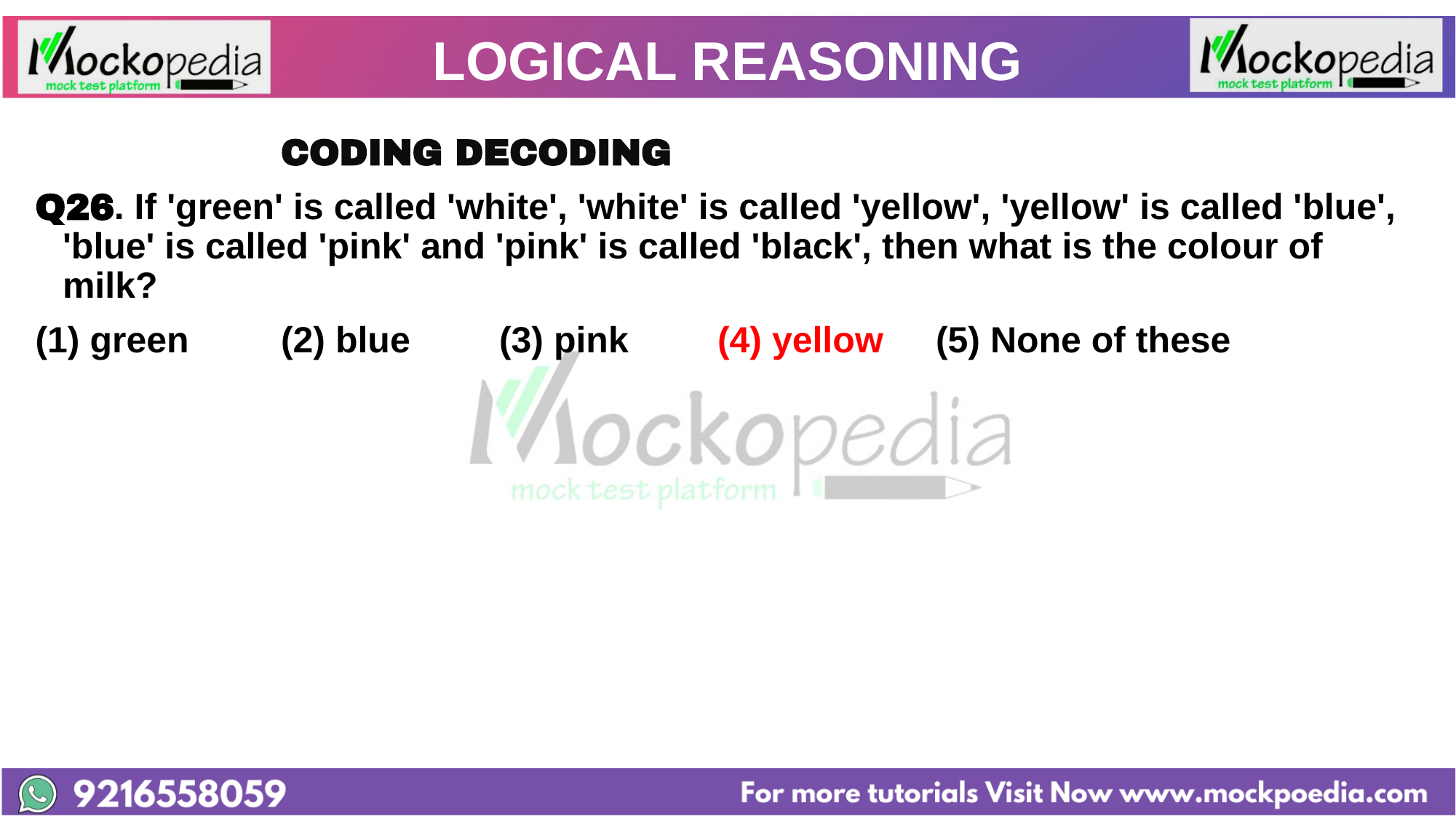

# LOGICAL REASONING
			CODING DECODING
Q26. If 'green' is called 'white', 'white' is called 'yellow', 'yellow' is called 'blue', 'blue' is called 'pink' and 'pink' is called 'black', then what is the colour of milk?
(1) green 	(2) blue 	(3) pink 	(4) yellow 	(5) None of these